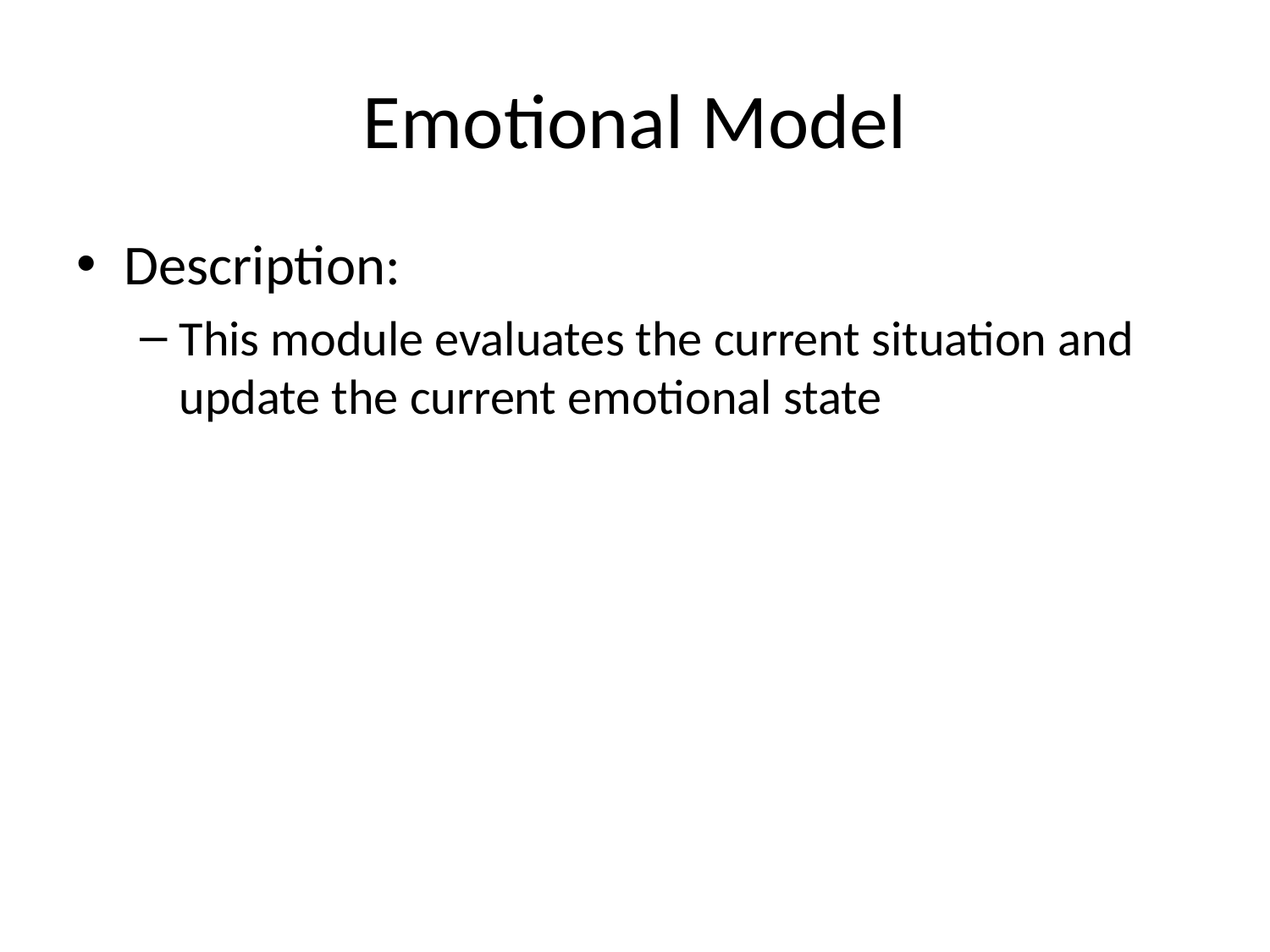

# Emotional Model
Description:
This module evaluates the current situation and update the current emotional state